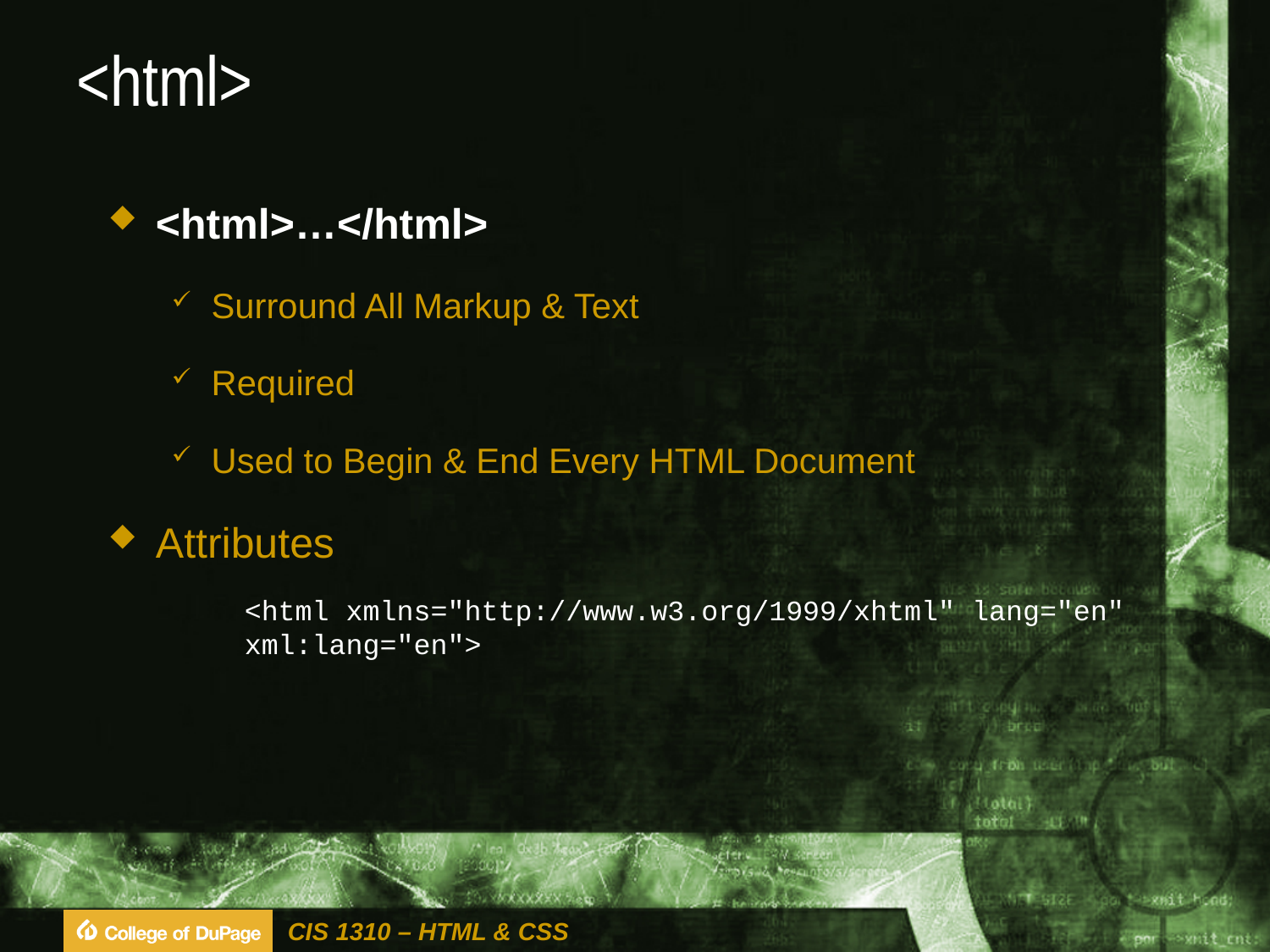

# <html>
<html>…</html>
Surround All Markup & Text
Required
Used to Begin & End Every HTML Document
Attributes
	<html xmlns="http://www.w3.org/1999/xhtml" lang="en" 	xml:lang="en">